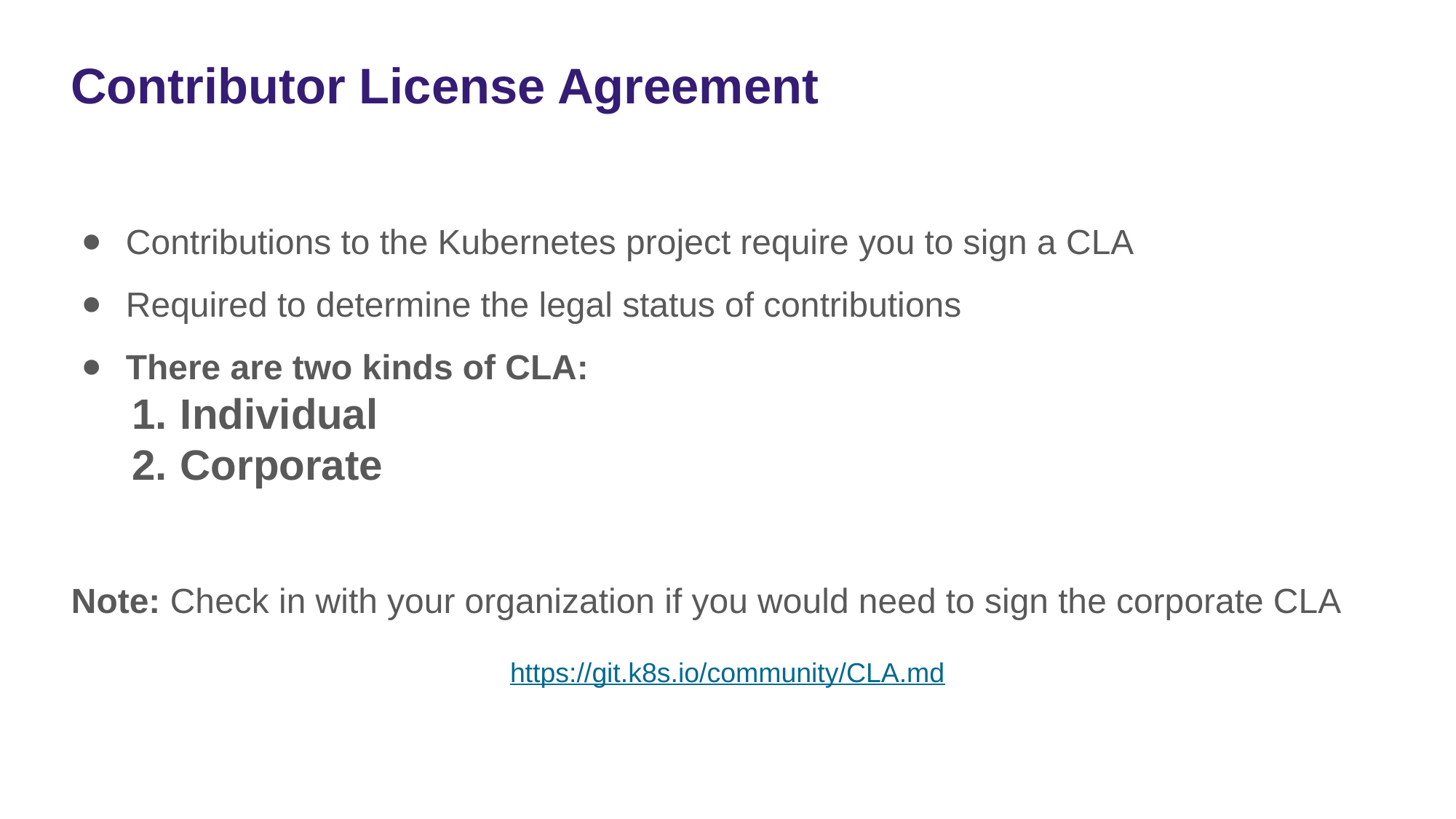

# Contributor License Agreement
Contributions to the Kubernetes project require you to sign a CLA
Required to determine the legal status of contributions
There are two kinds of CLA:
Individual
Corporate

Note: Check in with your organization if you would need to sign the corporate CLA
https://git.k8s.io/community/CLA.md